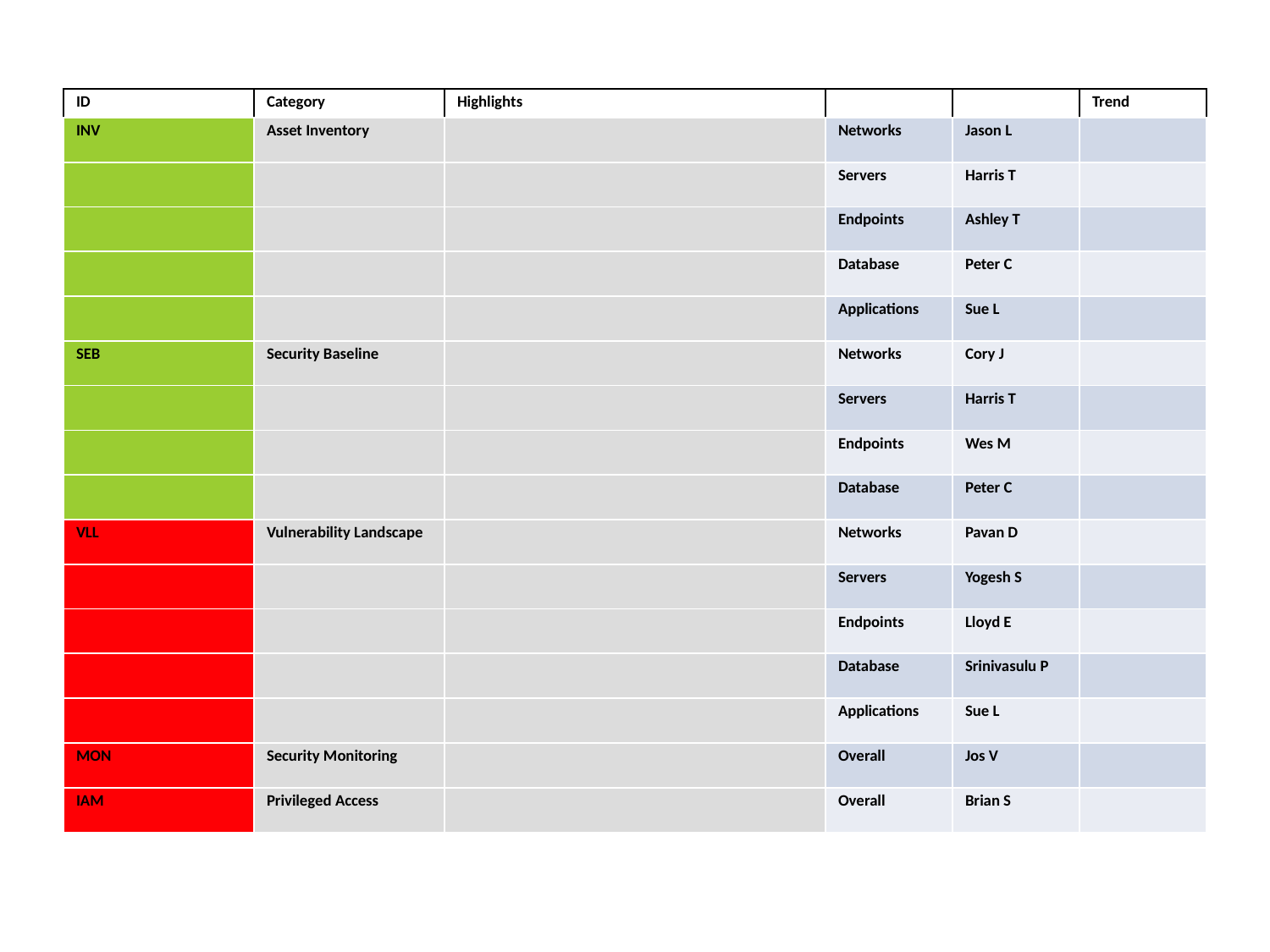

# Executive Summary – Infrastructure Risk Overview
| ID | Category | Highlights |  |  | Trend |
| --- | --- | --- | --- | --- | --- |
| INV | Asset Inventory |  | Networks | Jason L |  |
|  |  |  | Servers | Harris T |  |
|  |  |  | Endpoints | Ashley T |  |
|  |  |  | Database | Peter C |  |
|  |  |  | Applications | Sue L |  |
| SEB | Security Baseline |  | Networks | Cory J |  |
|  |  |  | Servers | Harris T |  |
|  |  |  | Endpoints | Wes M |  |
|  |  |  | Database | Peter C |  |
| VLL | Vulnerability Landscape |  | Networks | Pavan D |  |
|  |  |  | Servers | Yogesh S |  |
|  |  |  | Endpoints | Lloyd E |  |
|  |  |  | Database | Srinivasulu P |  |
|  |  |  | Applications | Sue L |  |
| MON | Security Monitoring |  | Overall | Jos V |  |
| IAM | Privileged Access |  | Overall | Brian S |  |